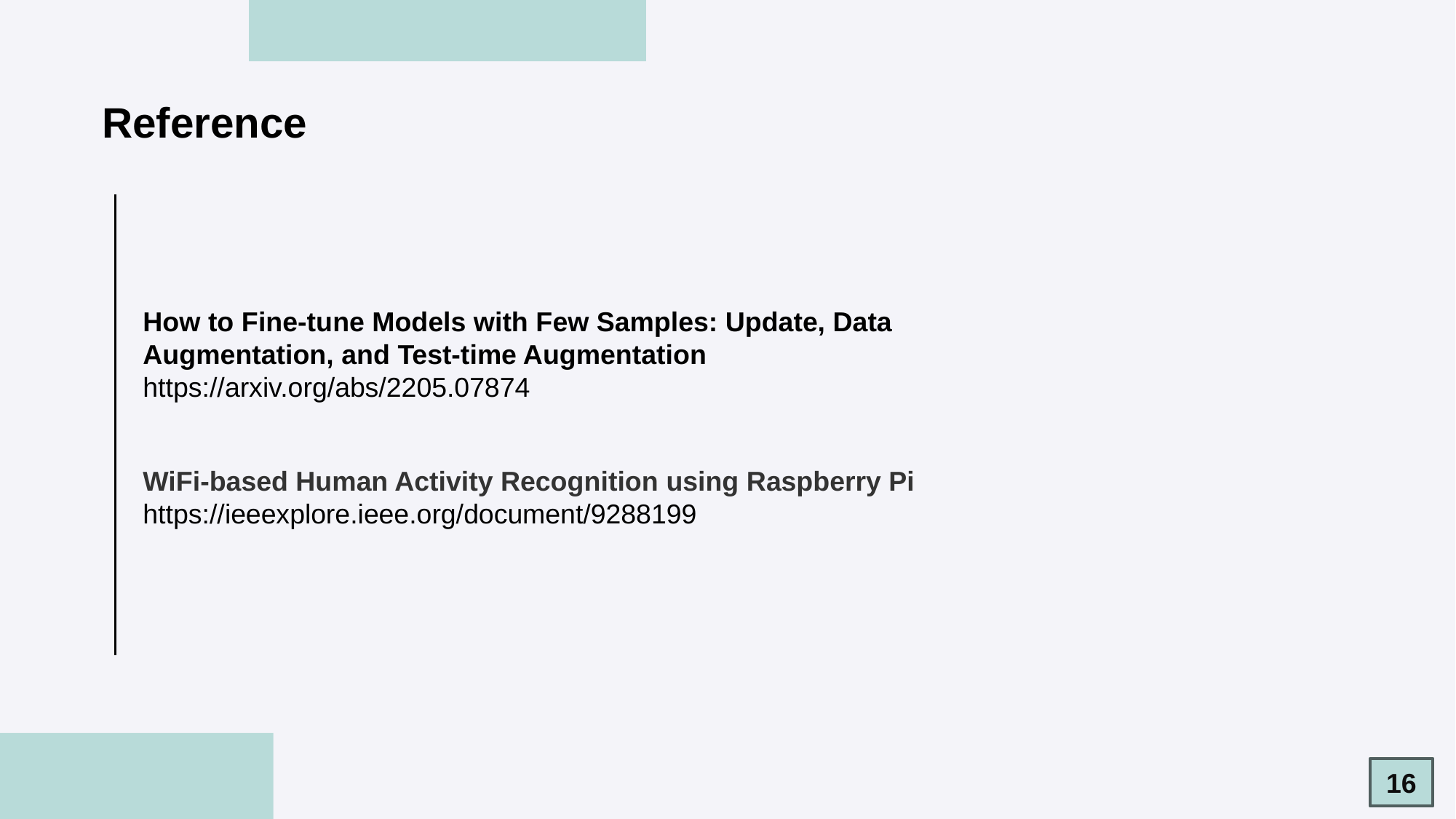

# Reference
How to Fine-tune Models with Few Samples: Update, Data Augmentation, and Test-time Augmentation
https://arxiv.org/abs/2205.07874
WiFi-based Human Activity Recognition using Raspberry Pi
https://ieeexplore.ieee.org/document/9288199

16